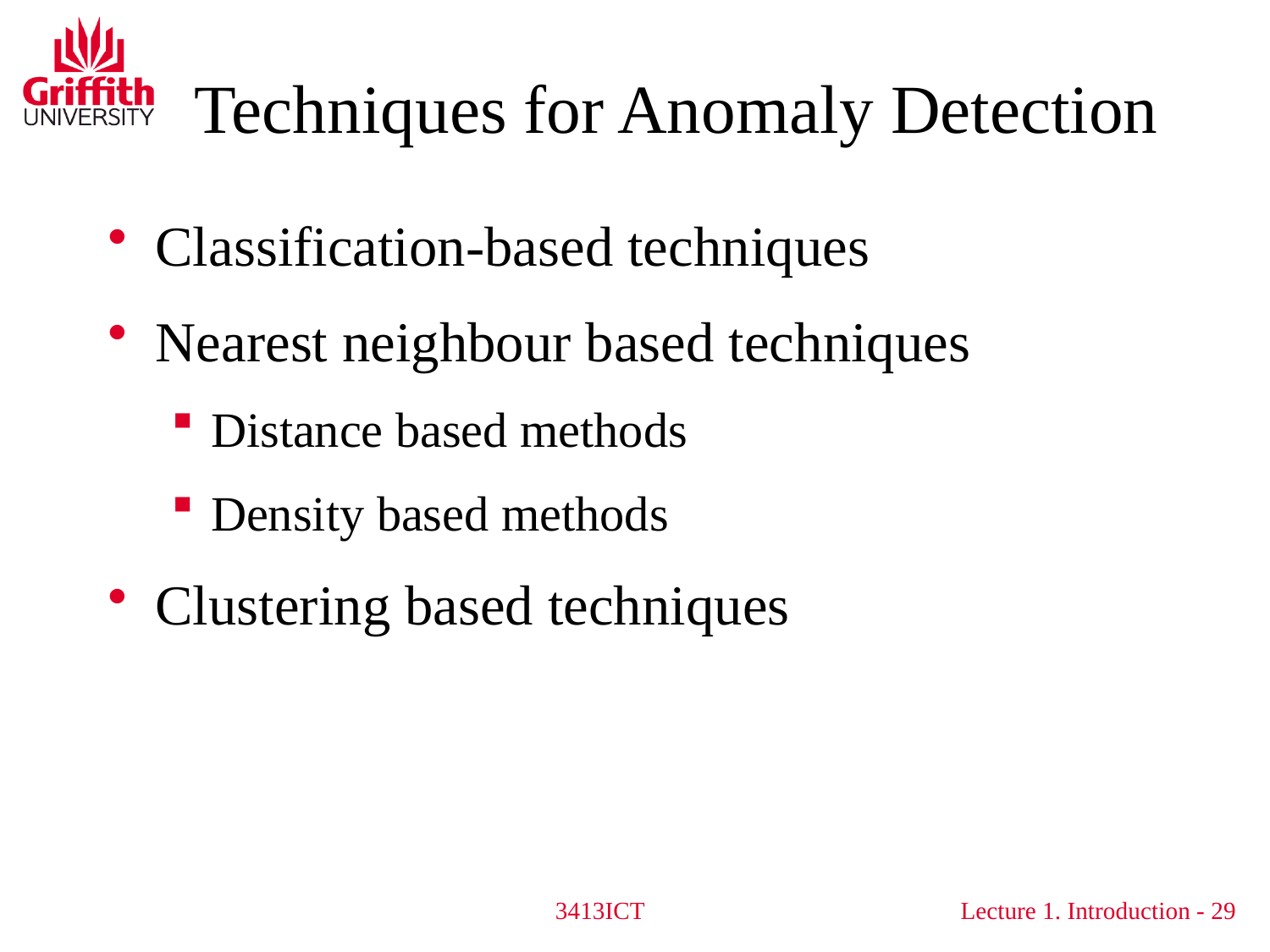

Techniques for Anomaly Detection
Classification-based techniques
Nearest neighbour based techniques
Distance based methods
Density based methods
Clustering based techniques
3413ICT
29